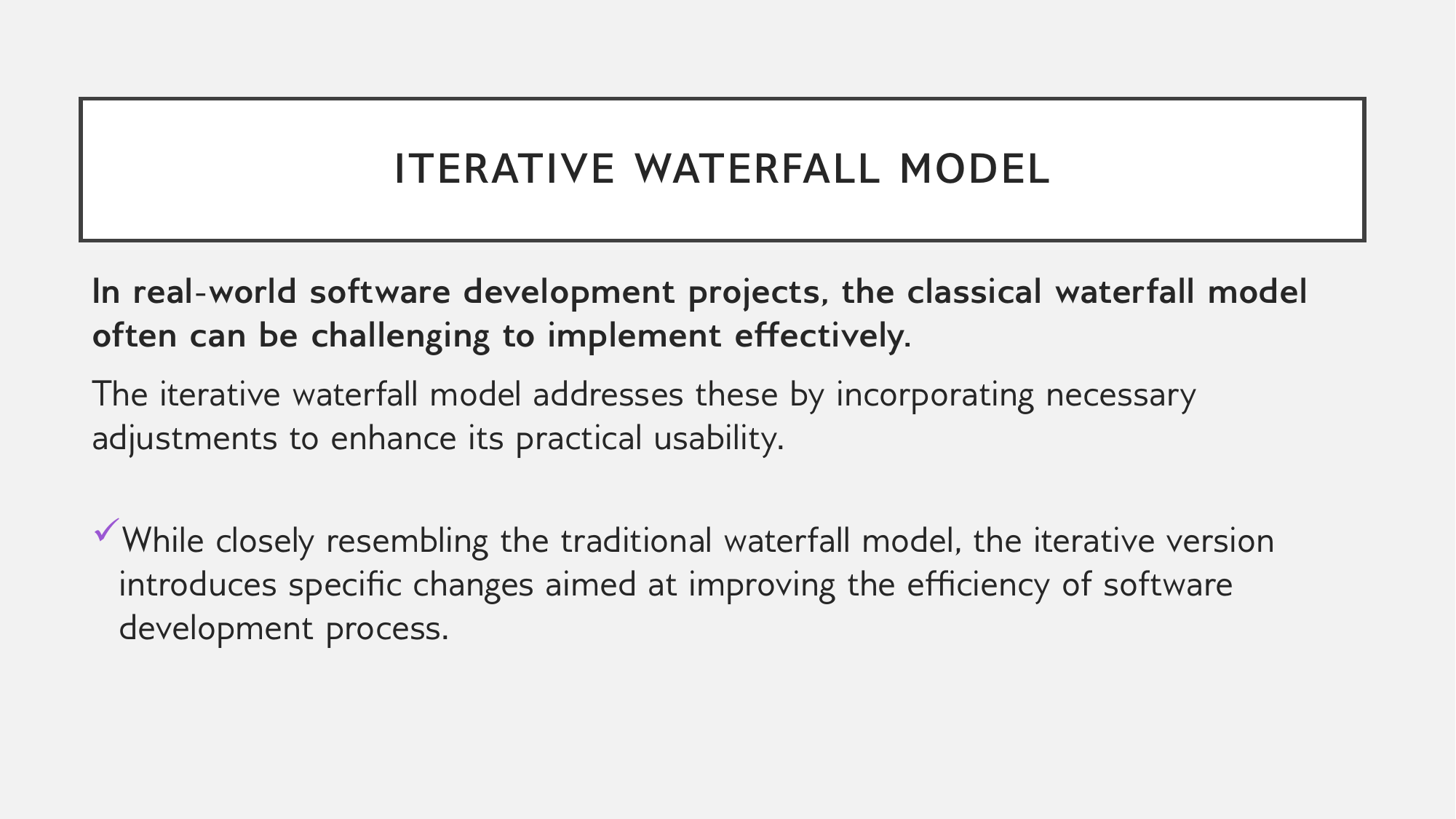

# Iterative Waterfall Model
In real-world software development projects, the classical waterfall model often can be challenging to implement effectively.
The iterative waterfall model addresses these by incorporating necessary adjustments to enhance its practical usability.

While closely resembling the traditional waterfall model, the iterative version introduces specific changes aimed at improving the efficiency of software development process.